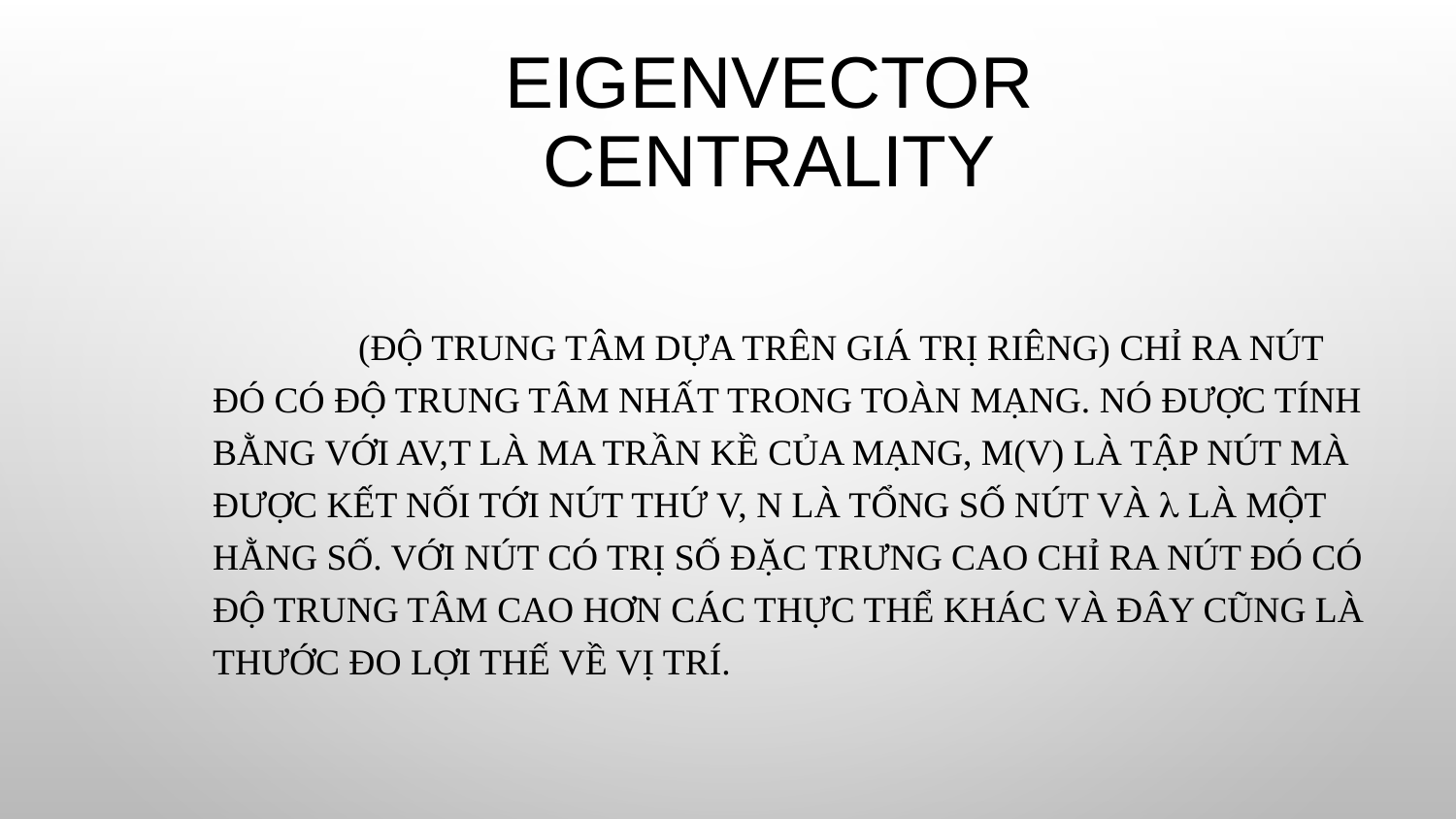

# Eigenvector centrality
		(Độ trung tâm dựa trên giá trị riêng) chỉ ra nút đó có độ trung tâm nhất trong toàn mạng. Nó được tính bằng với Av,t là ma trần kề của mạng, M(v) là tập nút mà được kết nối tới nút thứ v, n là tổng số nút và λ là một hằng số. Với nút có trị số đặc trưng cao chỉ ra nút đó có độ trung tâm cao hơn các thực thể khác và đây cũng là thước đo lợi thế về vị trí.